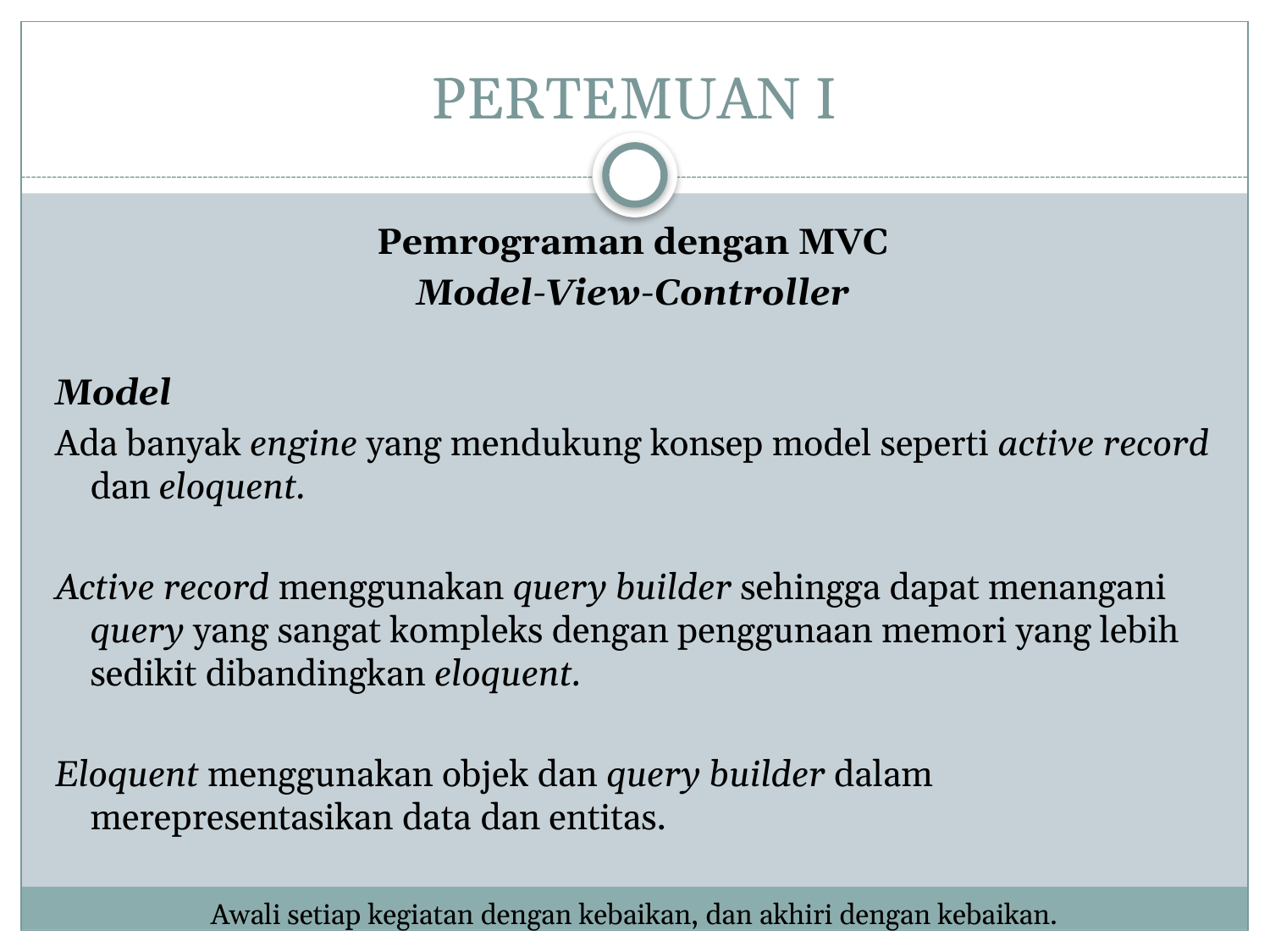

# PERTEMUAN I
Pemrograman dengan MVC
Model-View-Controller

Model
Ada banyak engine yang mendukung konsep model seperti active record dan eloquent.

Active record menggunakan query builder sehingga dapat menangani query yang sangat kompleks dengan penggunaan memori yang lebih sedikit dibandingkan eloquent.

Eloquent menggunakan objek dan query builder dalam merepresentasikan data dan entitas.
Awali setiap kegiatan dengan kebaikan, dan akhiri dengan kebaikan.